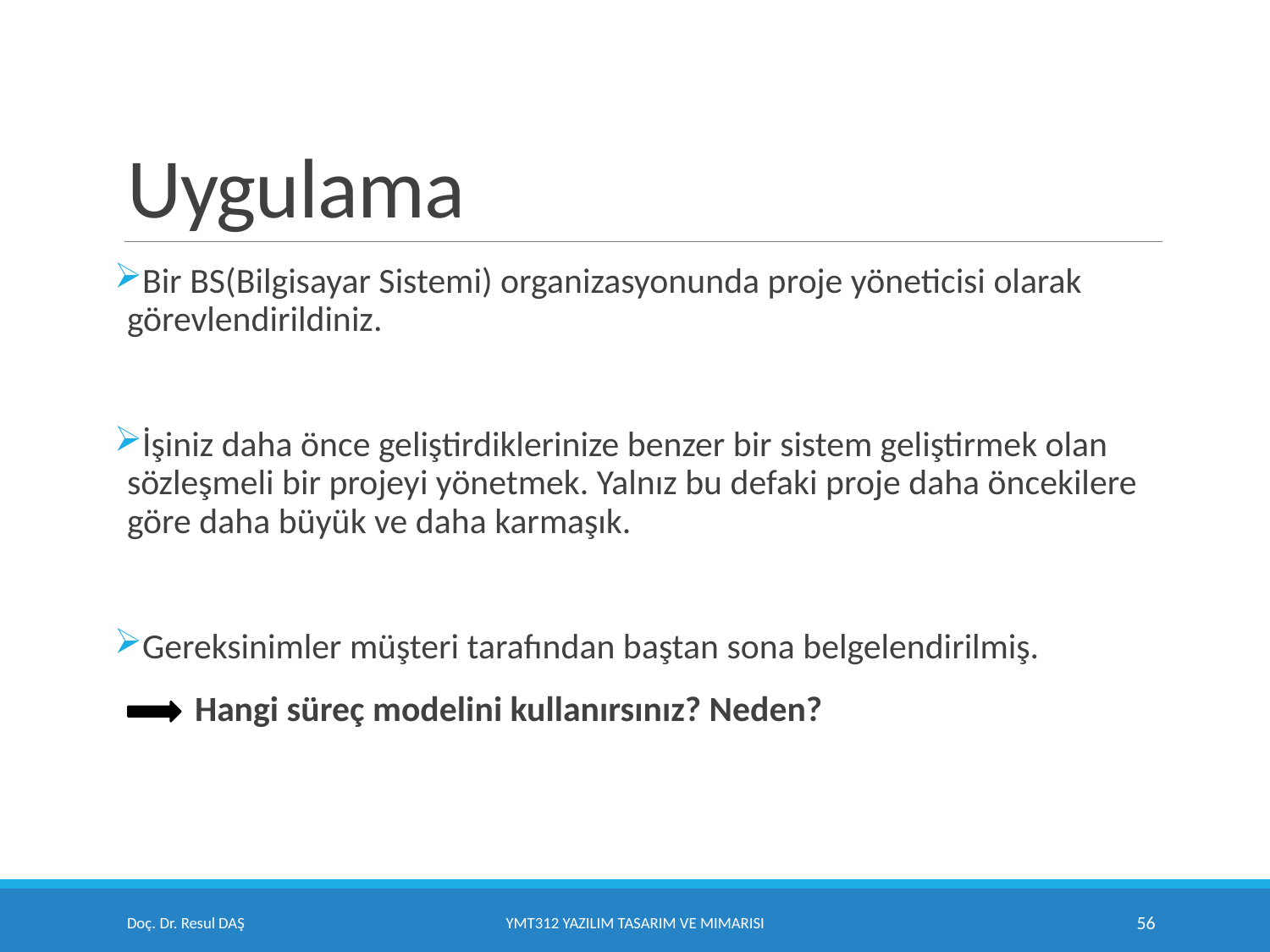

# Uygulama
Bir BS(Bilgisayar Sistemi) organizasyonunda proje yöneticisi olarak görevlendirildiniz.

İşiniz daha önce geliştirdiklerinize benzer bir sistem geliştirmek olan sözleşmeli bir projeyi yönetmek. Yalnız bu defaki proje daha öncekilere göre daha büyük ve daha karmaşık.

Gereksinimler müşteri tarafından baştan sona belgelendirilmiş.
          Hangi süreç modelini kullanırsınız? Neden?

Doç. Dr. Resul DAŞ
YMT312 Yazılım Tasarım ve Mimarisi
56